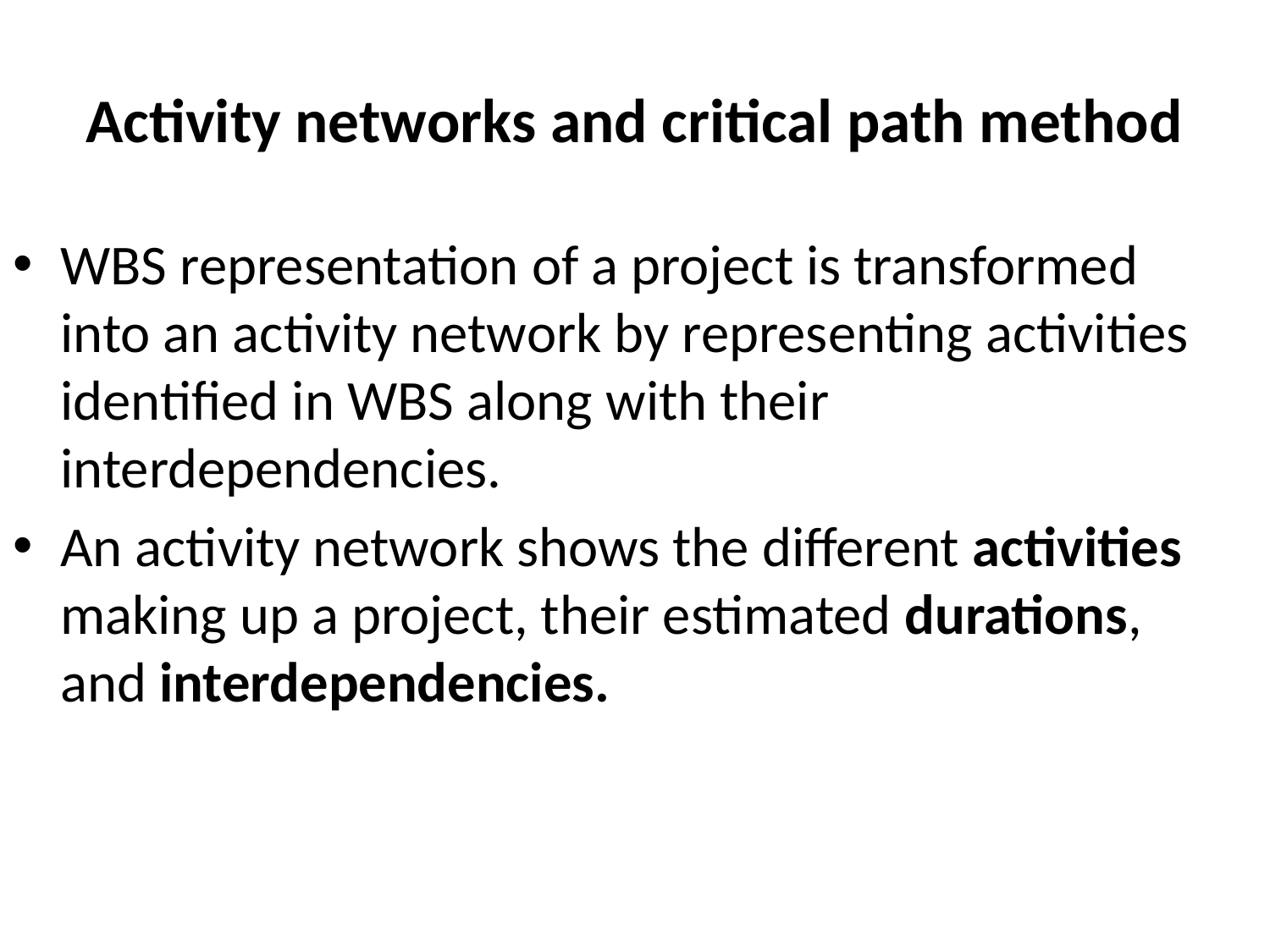

# Activity networks and critical path method
WBS representation of a project is transformed into an activity network by representing activities identified in WBS along with their interdependencies.
An activity network shows the different activities making up a project, their estimated durations, and interdependencies.